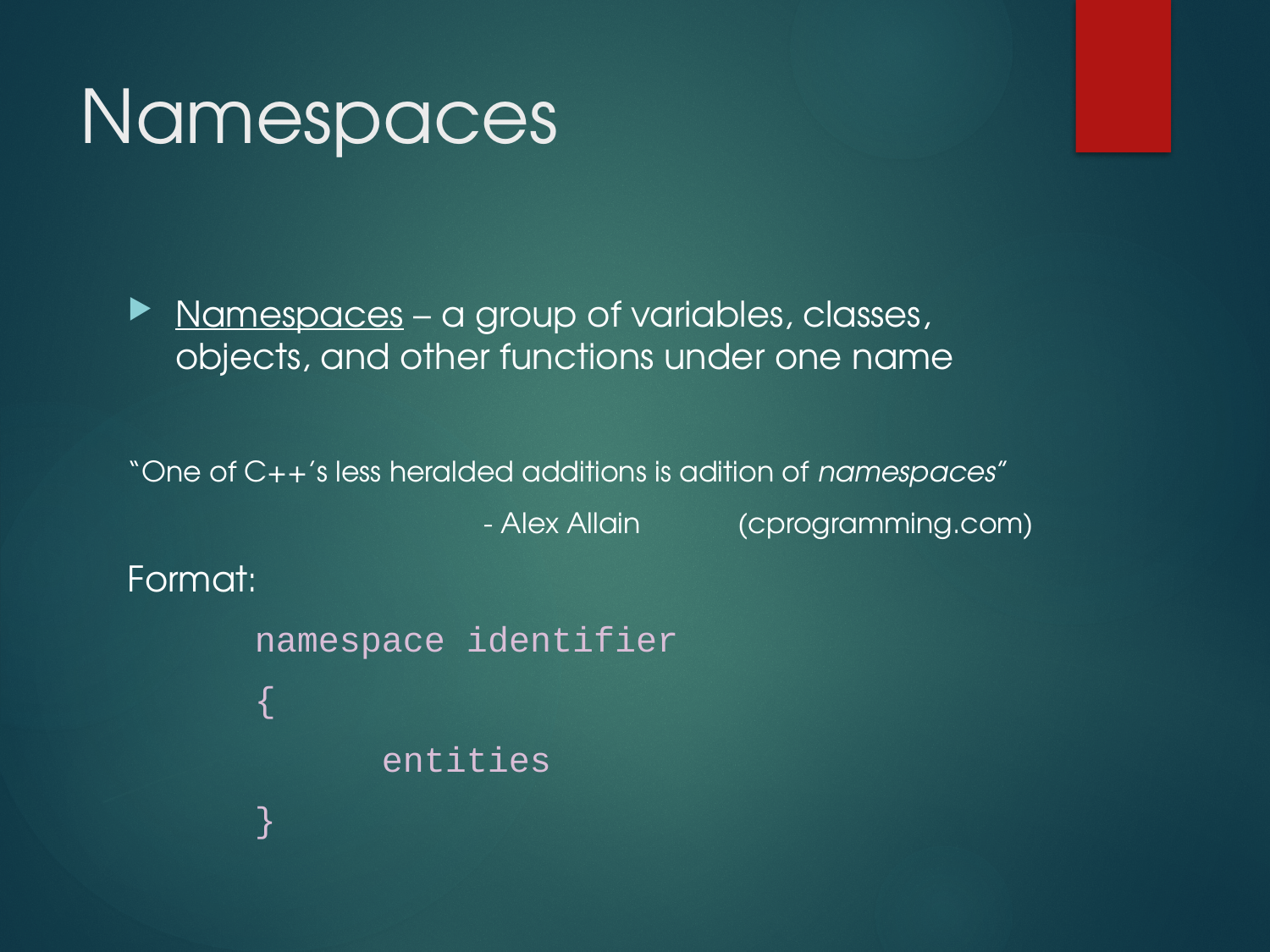

# Namespaces
Namespaces – a group of variables, classes, objects, and other functions under one name

“One of C++’s less heralded additions is adition of namespaces”
- Alex Allain	(cprogramming.com)
Format:
	namespace identifier
	{
		entities
	}